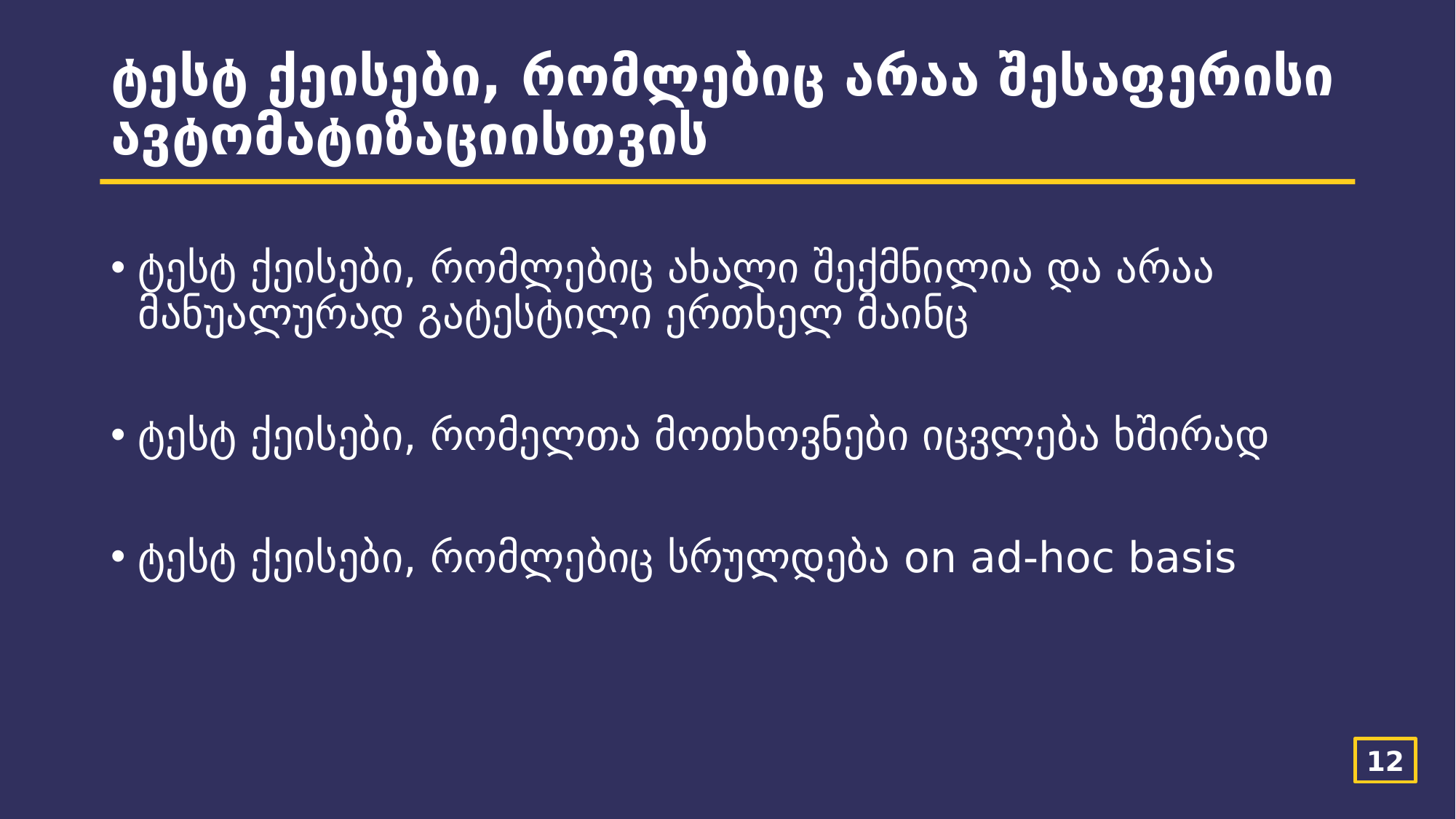

# ტესტ ქეისები, რომლებიც არაა შესაფერისი ავტომატიზაციისთვის

ტესტ ქეისები, რომლებიც ახალი შექმნილია და არაა მანუალურად გატესტილი ერთხელ მაინც

ტესტ ქეისები, რომელთა მოთხოვნები იცვლება ხშირად

ტესტ ქეისები, რომლებიც სრულდება on ad-hoc basis

12